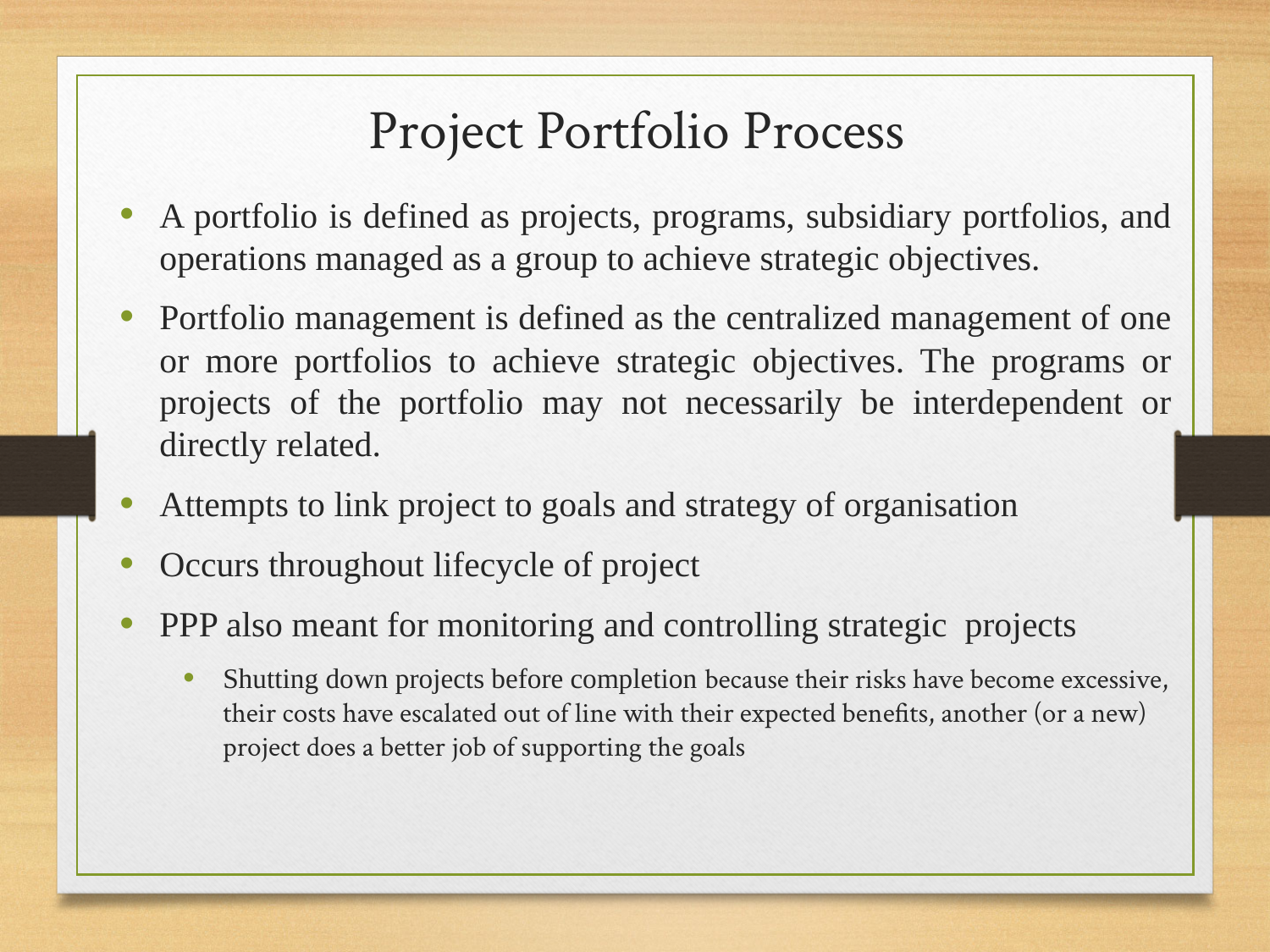

Project Portfolio Process
A portfolio is defined as projects, programs, subsidiary portfolios, and operations managed as a group to achieve strategic objectives.
Portfolio management is defined as the centralized management of one or more portfolios to achieve strategic objectives. The programs or projects of the portfolio may not necessarily be interdependent or directly related.
Attempts to link project to goals and strategy of organisation
Occurs throughout lifecycle of project
PPP also meant for monitoring and controlling strategic  projects
Shutting down projects before completion because their risks have become excessive, their costs have escalated out of line with their expected benefits, another (or a new) project does a better job of supporting the goals